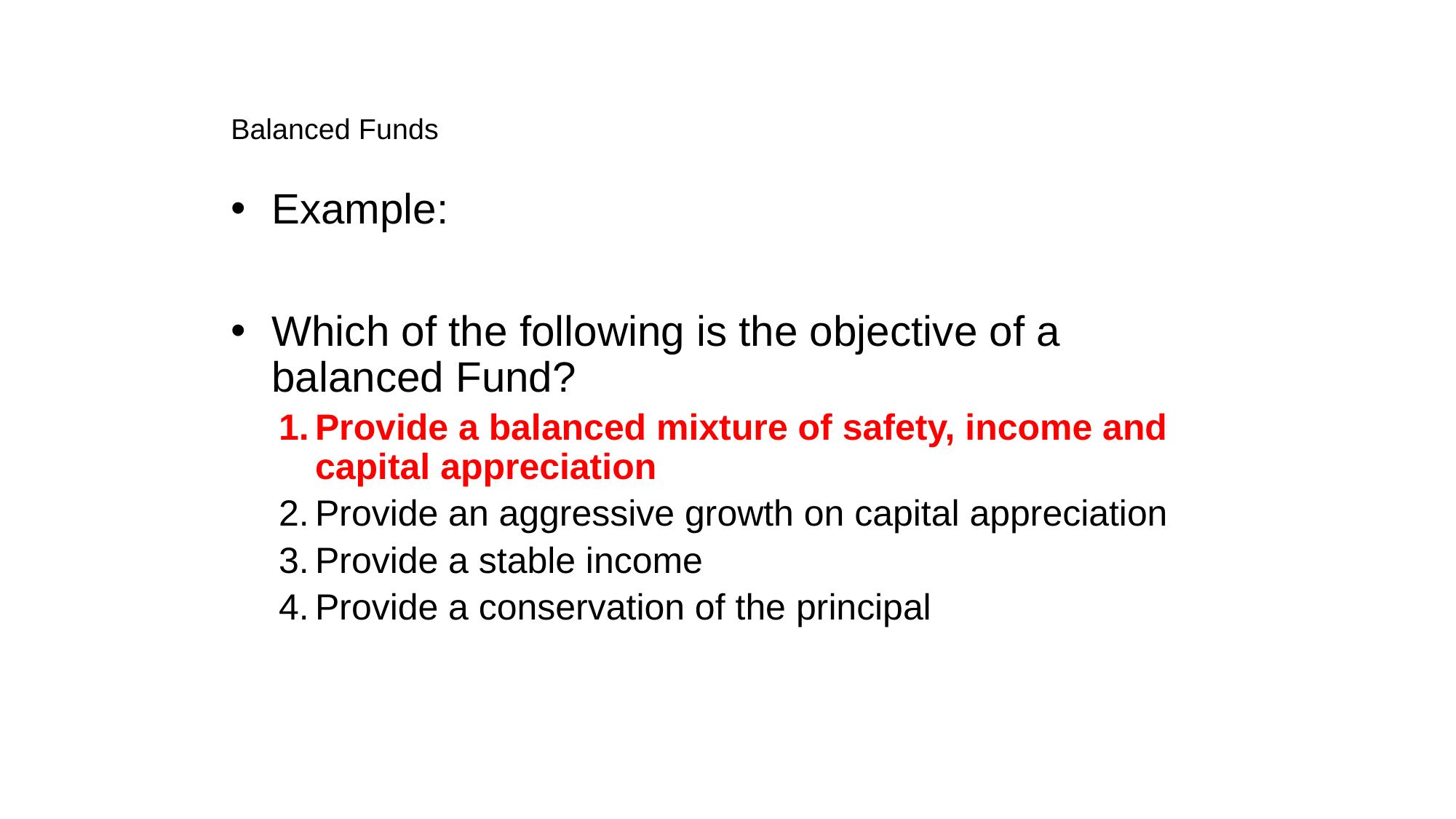

# Balanced Funds
Example:

Which of the following is the objective of a balanced Fund?
Provide a balanced mixture of safety, income and capital appreciation
Provide an aggressive growth on capital appreciation
Provide a stable income
Provide a conservation of the principal